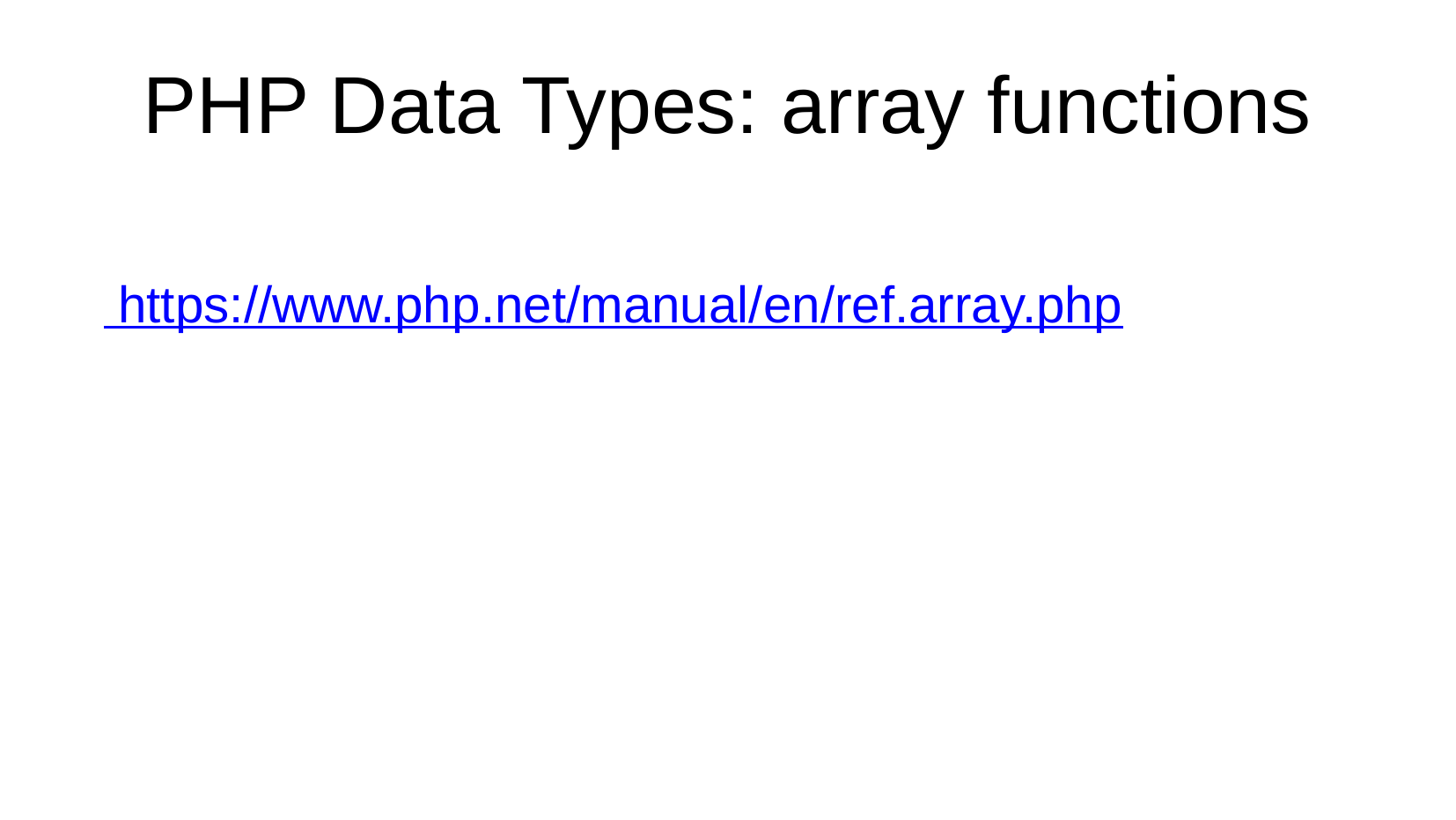

PHP Data Types: array functions

  https://www.php.net/manual/en/ref.array.php